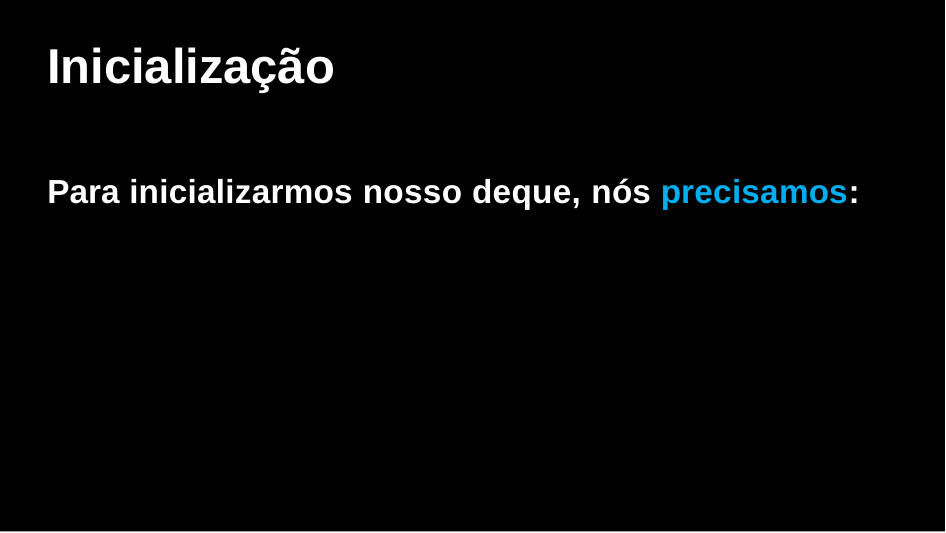

Inicialização
Para inicializarmos nosso deque, nós precisamos: